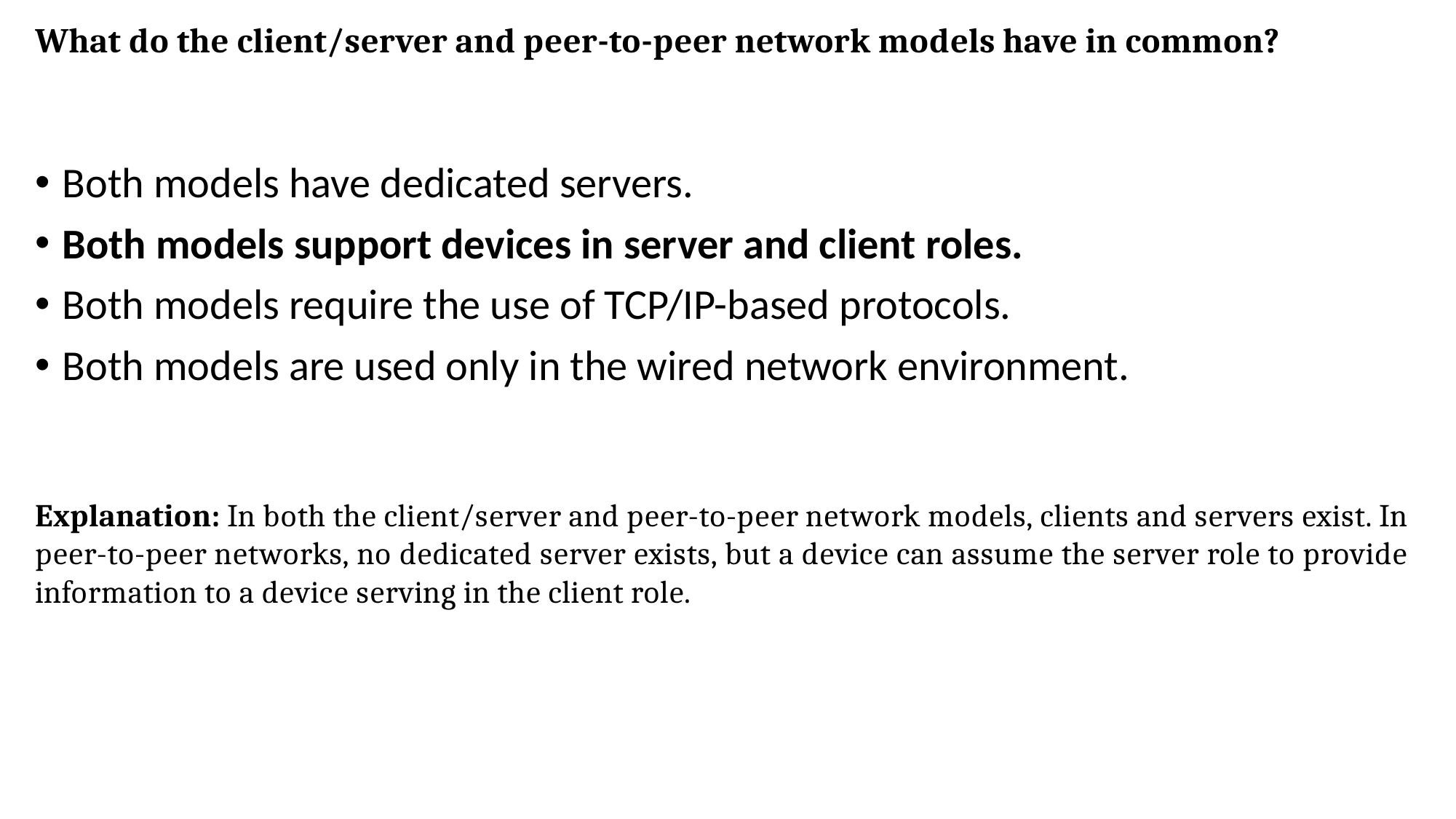

# What do the client/server and peer-to-peer network models have in common?
Both models have dedicated servers.
Both models support devices in server and client roles.
Both models require the use of TCP/IP-based protocols.
Both models are used only in the wired network environment.
Explanation: In both the client/server and peer-to-peer network models, clients and servers exist. In peer-to-peer networks, no dedicated server exists, but a device can assume the server role to provide information to a device serving in the client role.